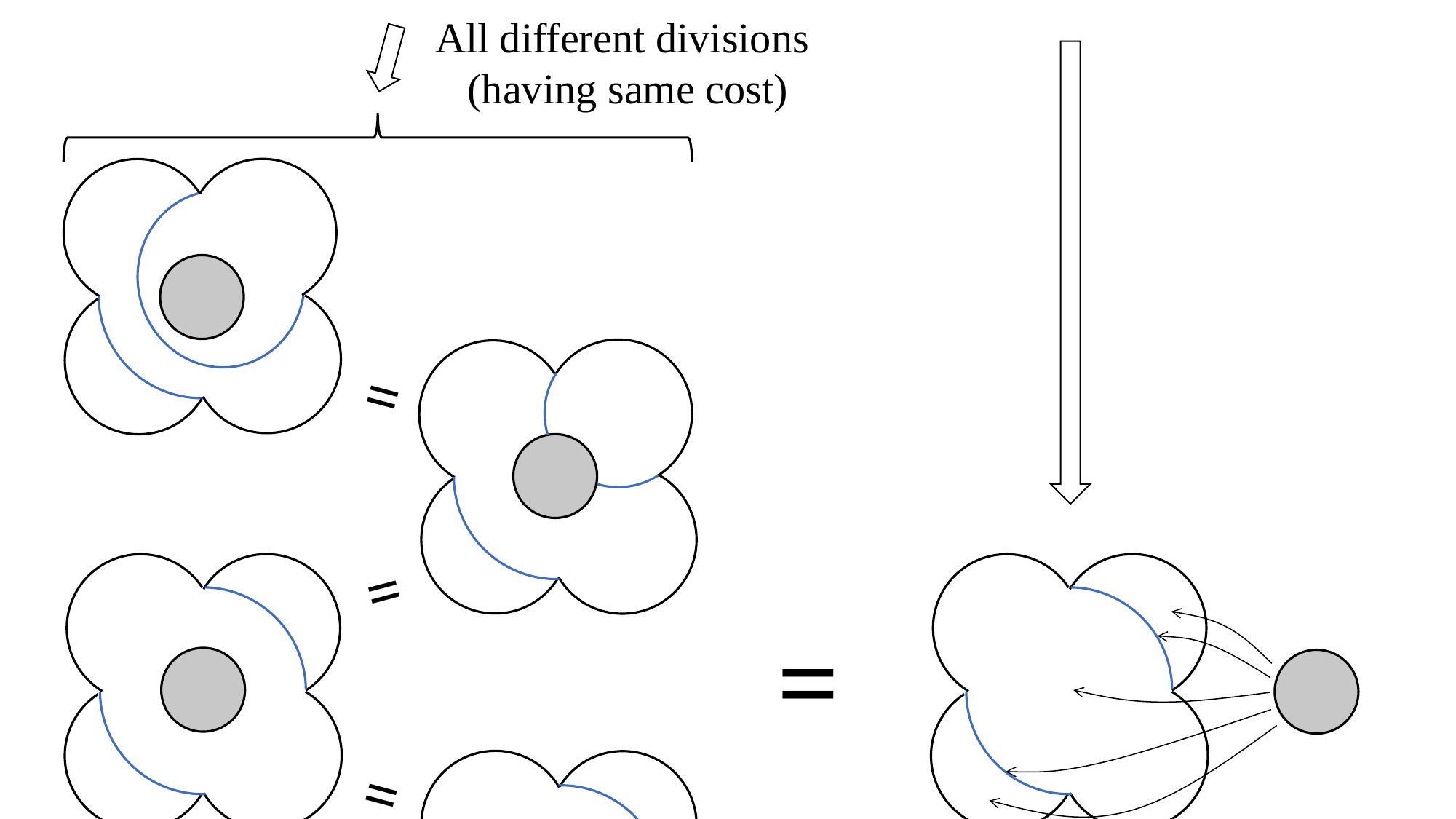

Enforce connecting
cell 1 and cell 2

①

②
①

+

Unconnectable
 area

②
All different divisions
(having same cost)

=
=

=

=

Solve the graph without inner cell

Place the inner cell arbitrarily afterwards

=